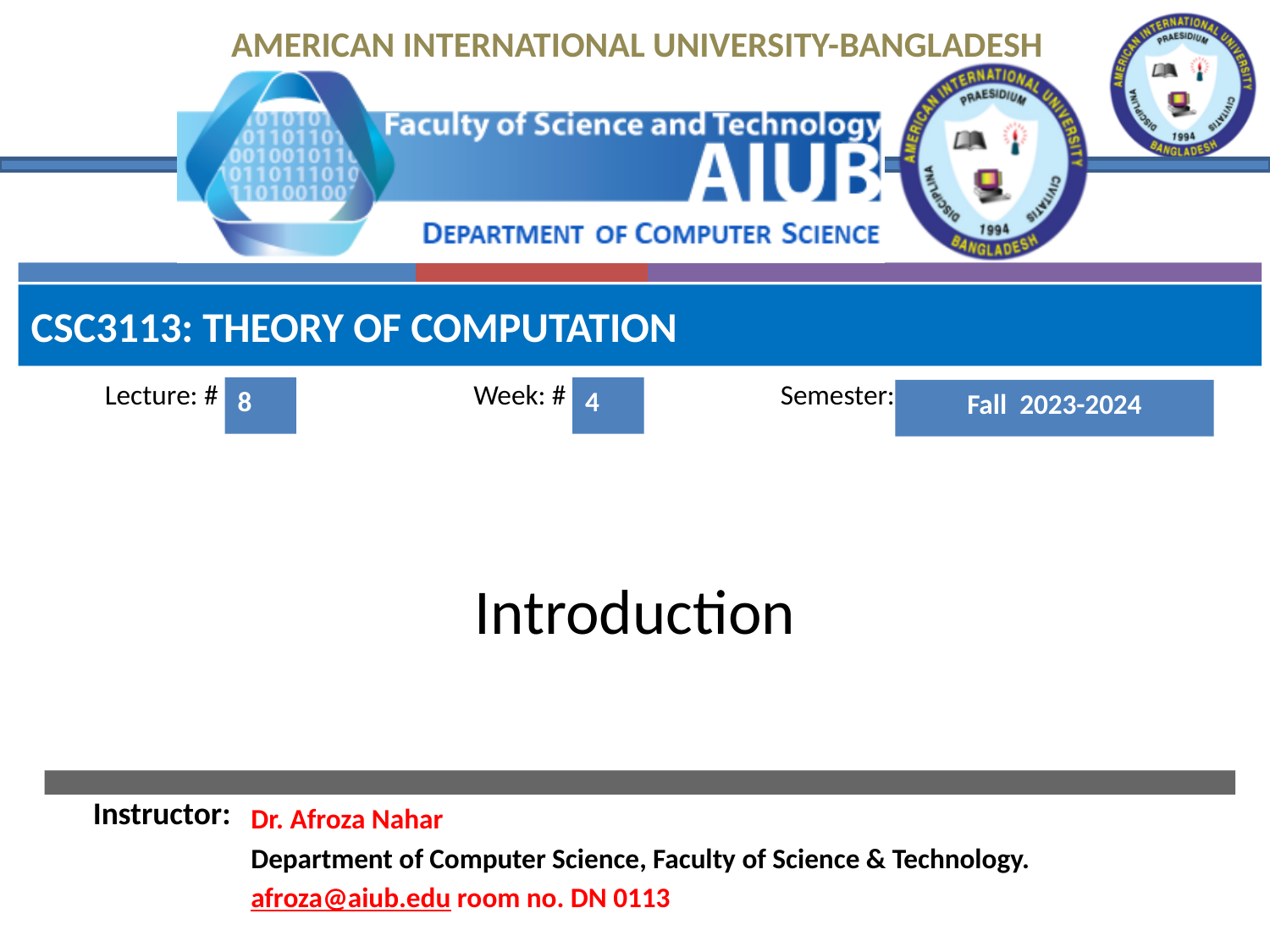

CSC3113: Theory of Computation
8
4
Fall  2023-2024
# Introduction
Dr. Afroza Nahar
Department of Computer Science, Faculty of Science & Technology.
afroza@aiub.edu room no. DN 0113